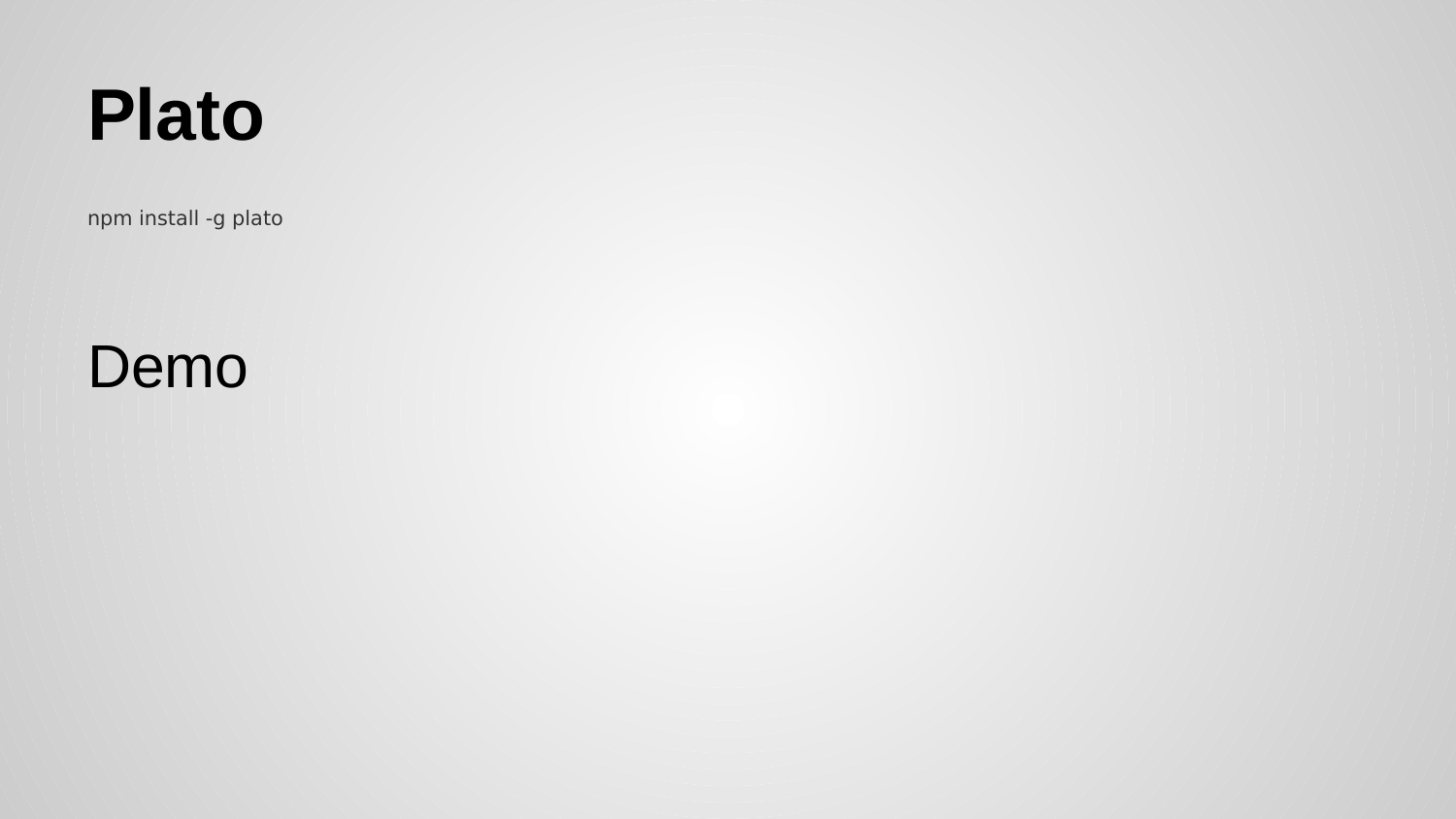

# Plato
npm install -g plato

Demo